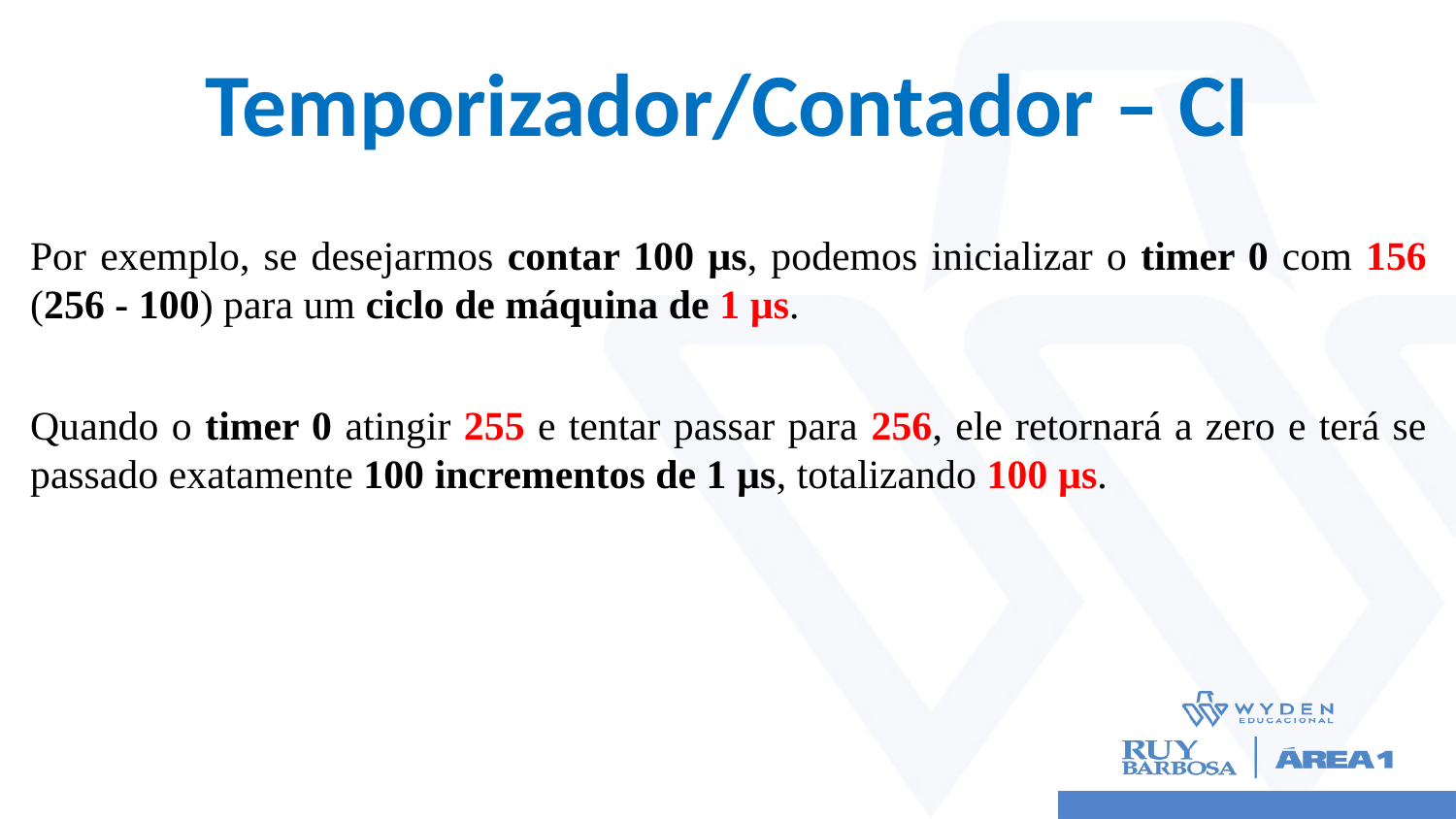

# Temporizador/Contador – CI
Por exemplo, se desejarmos contar 100 µs, podemos inicializar o timer 0 com 156 (256 - 100) para um ciclo de máquina de 1 µs.

Quando o timer 0 atingir 255 e tentar passar para 256, ele retornará a zero e terá se passado exatamente 100 incrementos de 1 µs, totalizando 100 µs.